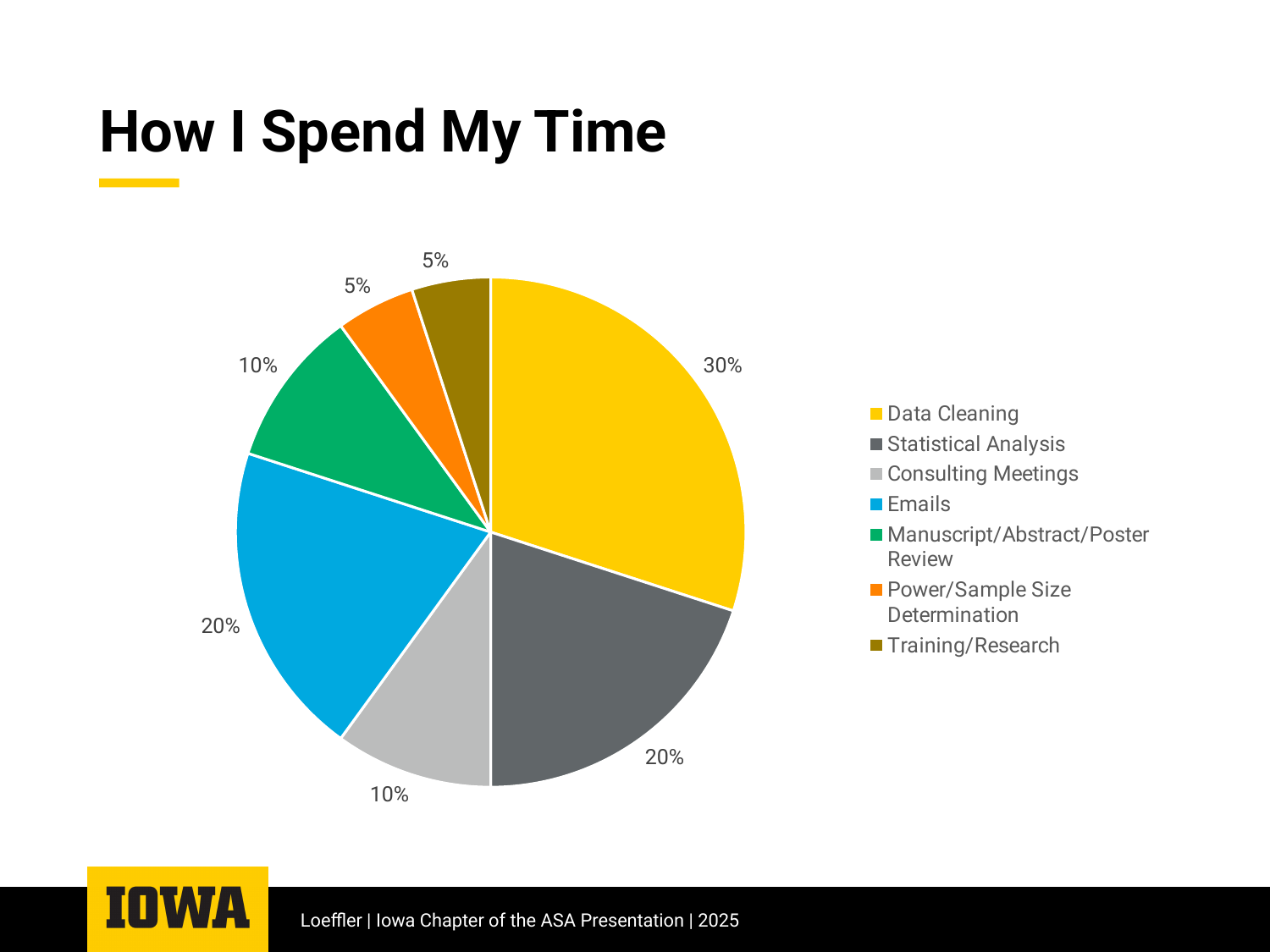

# How I Spend My Time

### Chart

| Category | My Daily Tasks |
|---|---|
| Data Cleaning | 0.3 |
| Statistical Analysis | 0.2 |
| Consulting Meetings | 0.1 |
| Emails | 0.2 |
| Manuscript/Abstract/Poster Review | 0.1 |
| Power/Sample Size Determination | 0.05 |
| Training/Research | 0.05 |
Loeffler | Iowa Chapter of the ASA Presentation | 2025